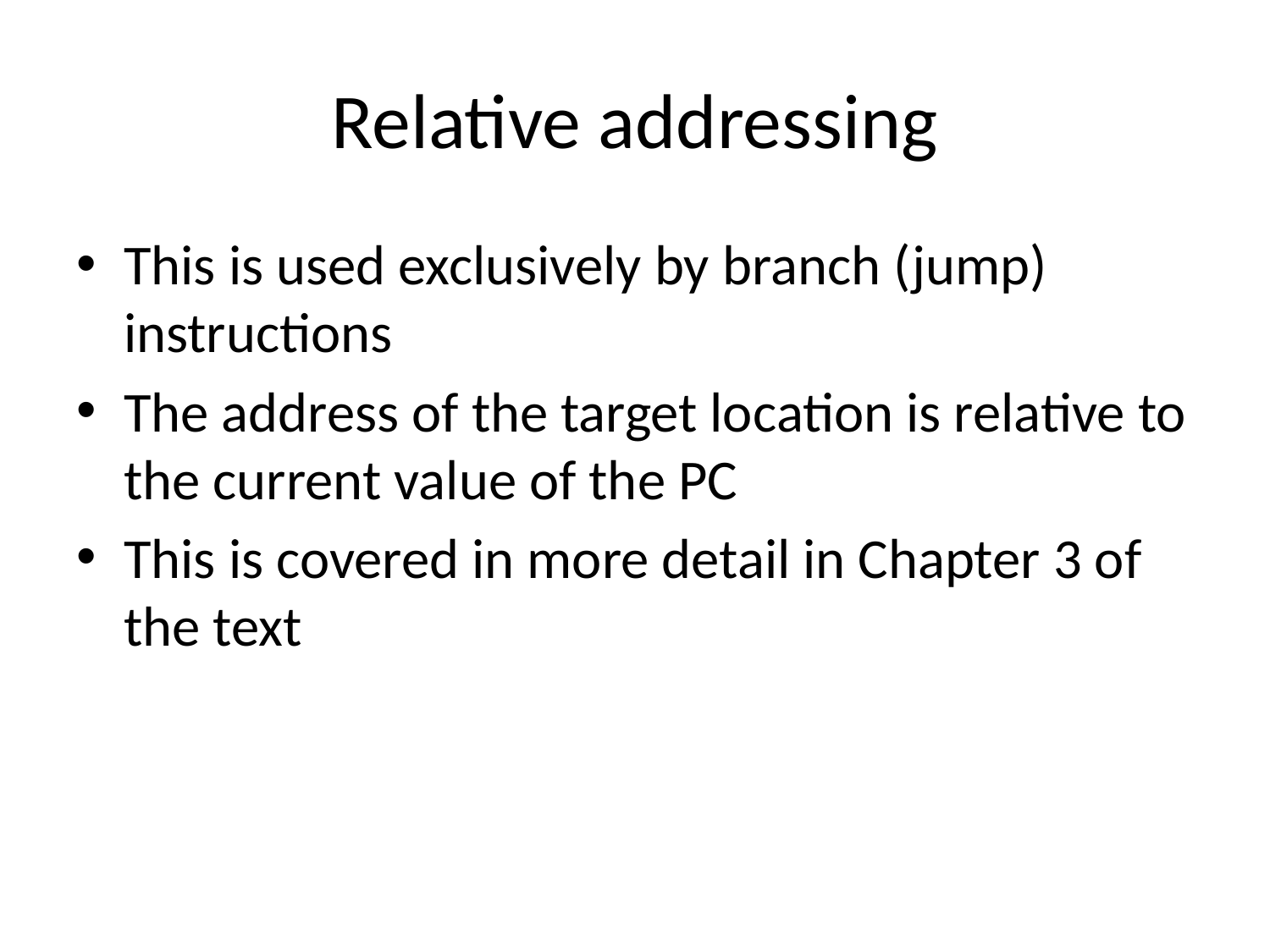

# Relative addressing
This is used exclusively by branch (jump) instructions
The address of the target location is relative to the current value of the PC
This is covered in more detail in Chapter 3 of the text